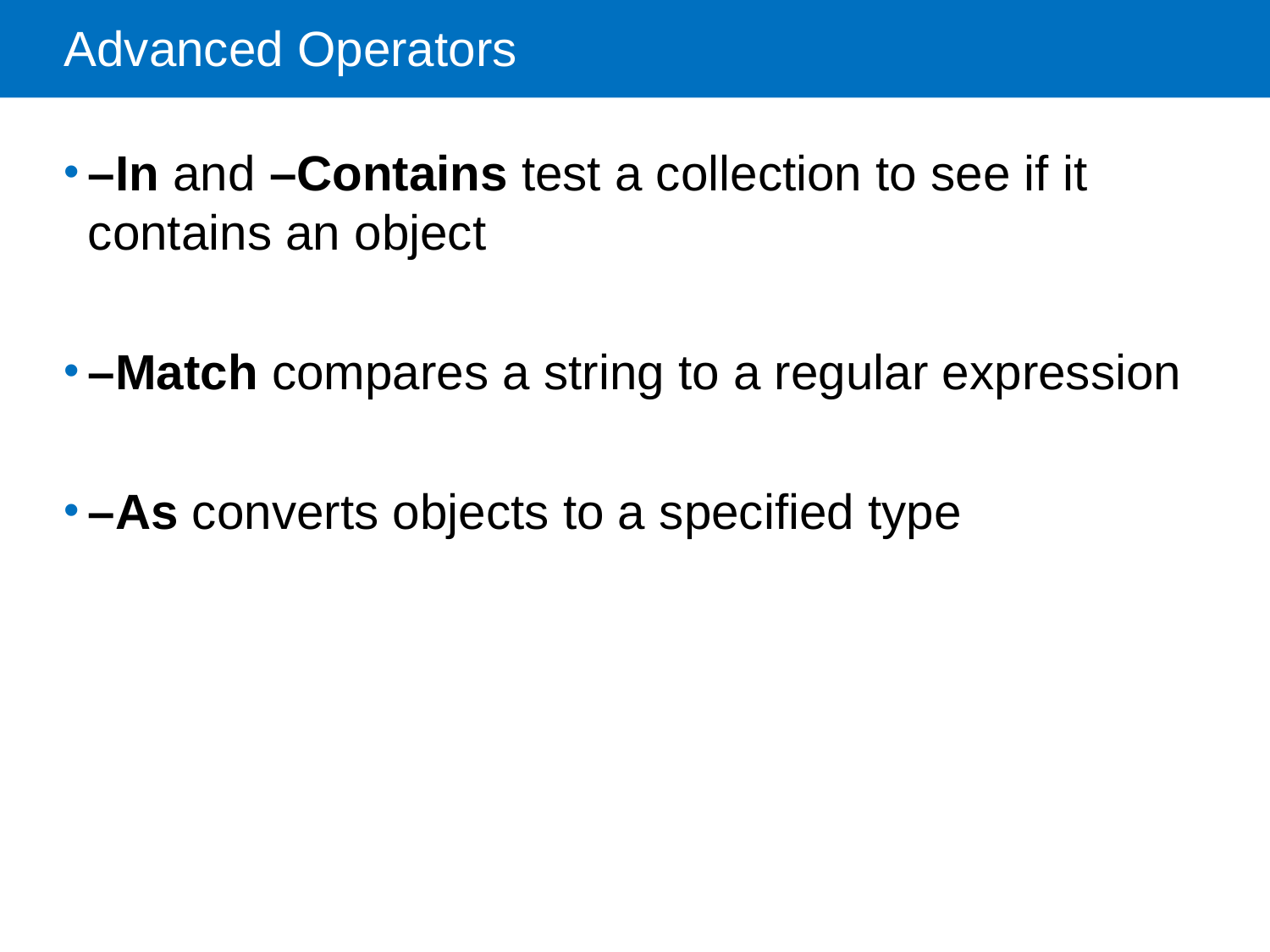

# Advanced Operators
–In and –Contains test a collection to see if it contains an object

–Match compares a string to a regular expression

–As converts objects to a specified type